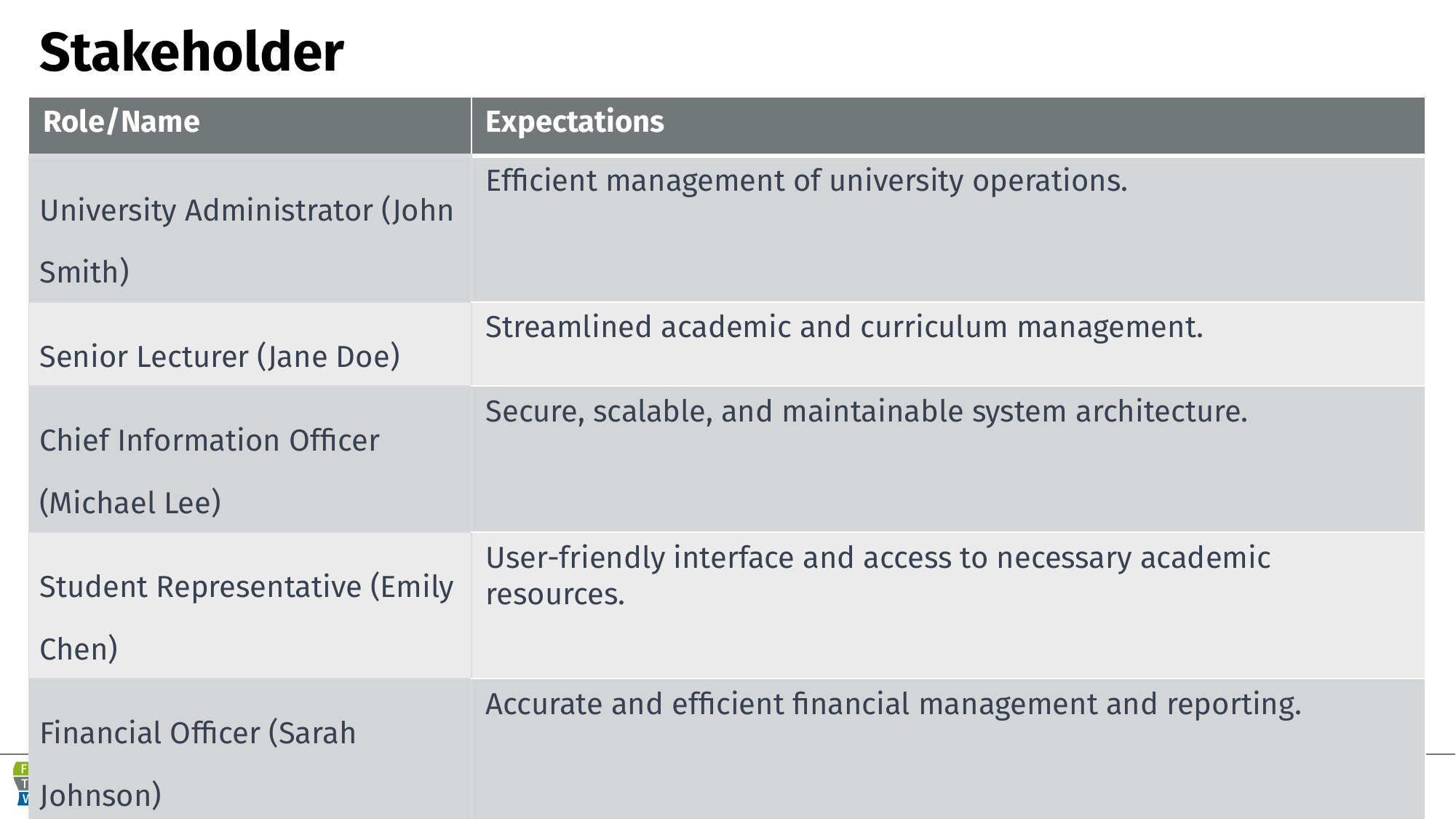

# Stakeholder
| Role/Name | Expectations |
| --- | --- |
| University Administrator (John Smith) | Efficient management of university operations. |
| Senior Lecturer (Jane Doe) | Streamlined academic and curriculum management. |
| Chief Information Officer (Michael Lee) | Secure, scalable, and maintainable system architecture. |
| Student Representative (Emily Chen) | User-friendly interface and access to necessary academic resources. |
| Financial Officer (Sarah Johnson) | Accurate and efficient financial management and reporting. |
Software Architecture
3